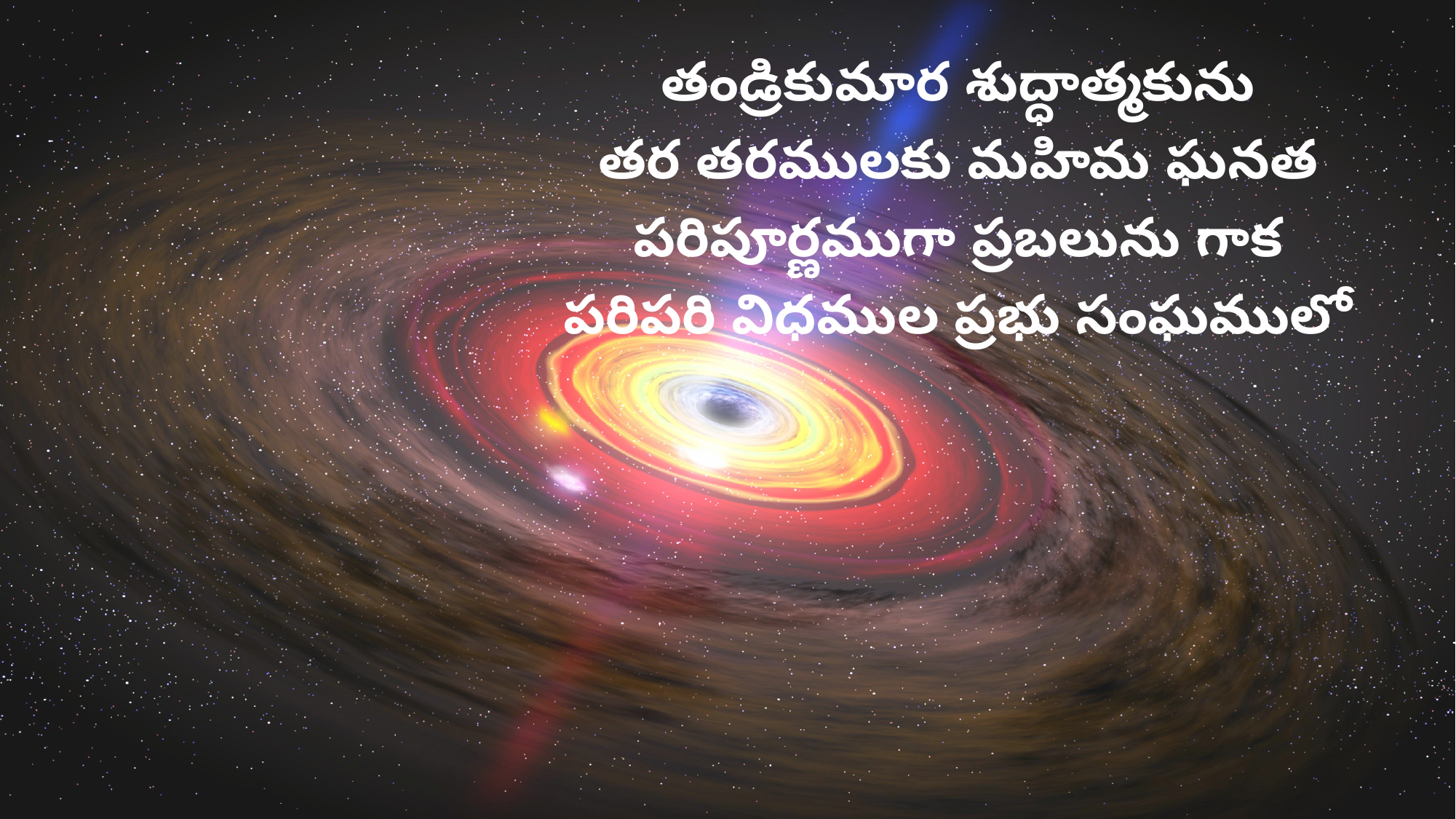

తండ్రికుమార శుద్ధాత్మకును
తర తరములకు మహిమ ఘనత
పరిపూర్ణముగా ప్రబలును గాక
పరిపరి విధముల ప్రభు సంఘములో